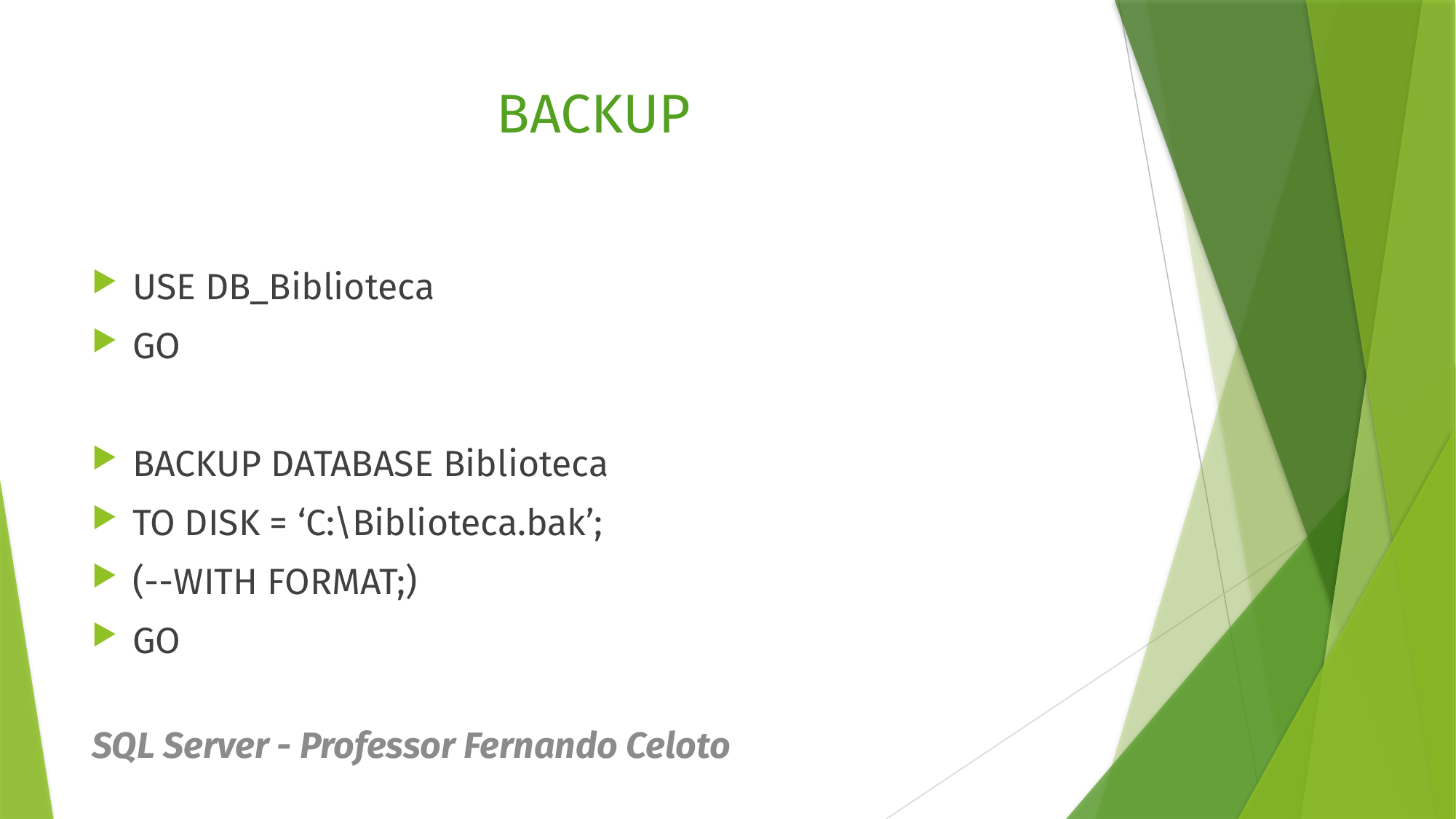

# BACKUP
USE DB_Biblioteca
GO

BACKUP DATABASE Biblioteca
TO DISK = ‘C:\Biblioteca.bak’;
(--WITH FORMAT;)
GO

SQL Server - Professor Fernando Celoto